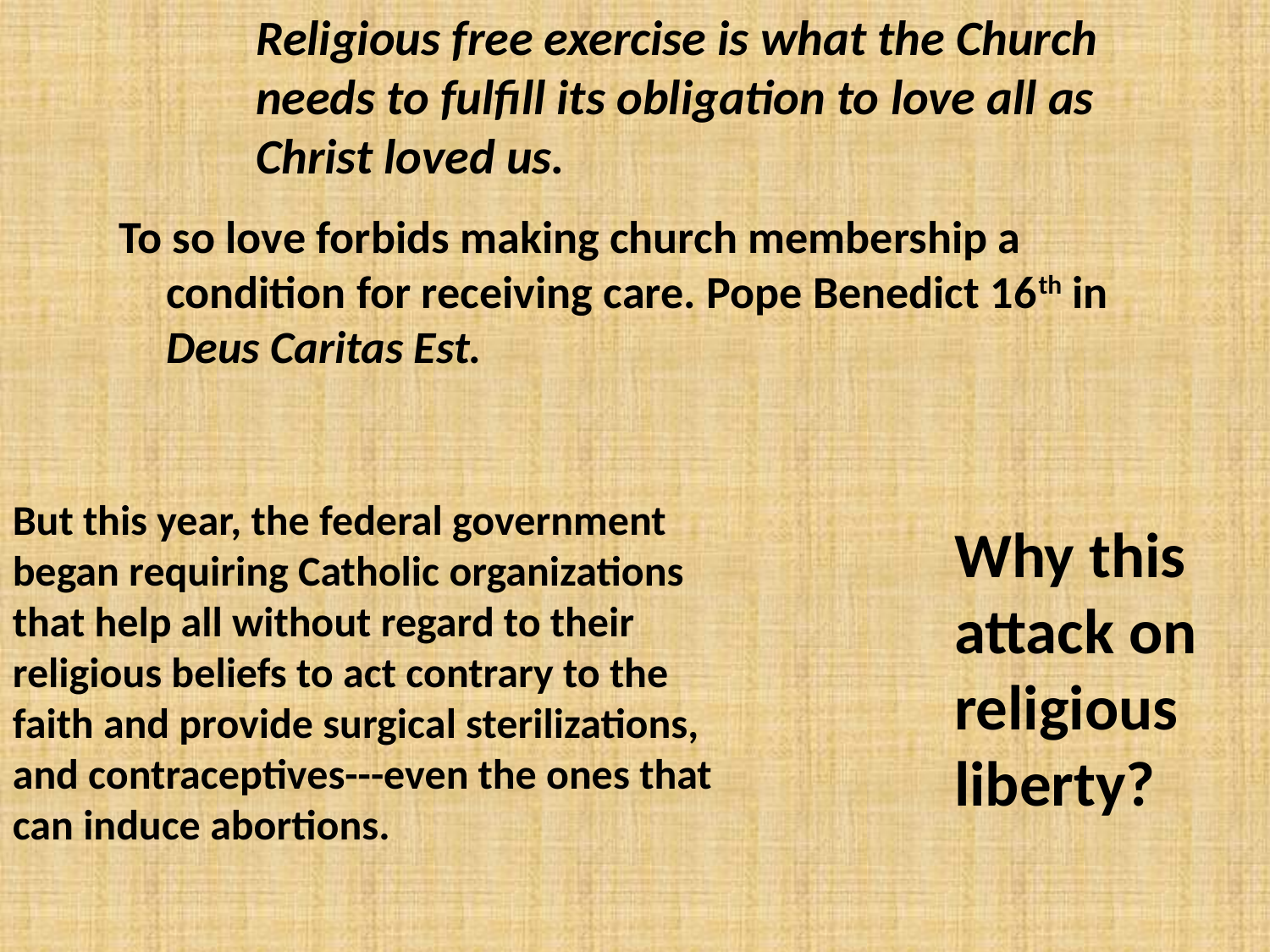

Religious free exercise is what the Church needs to fulfill its obligation to love all as Christ loved us.
To so love forbids making church membership a condition for receiving care. Pope Benedict 16th in Deus Caritas Est.

But this year, the federal government began requiring Catholic organizations that help all without regard to their religious beliefs to act contrary to the faith and provide surgical sterilizations, and contraceptives---even the ones that can induce abortions.
Why this attack on religious liberty?